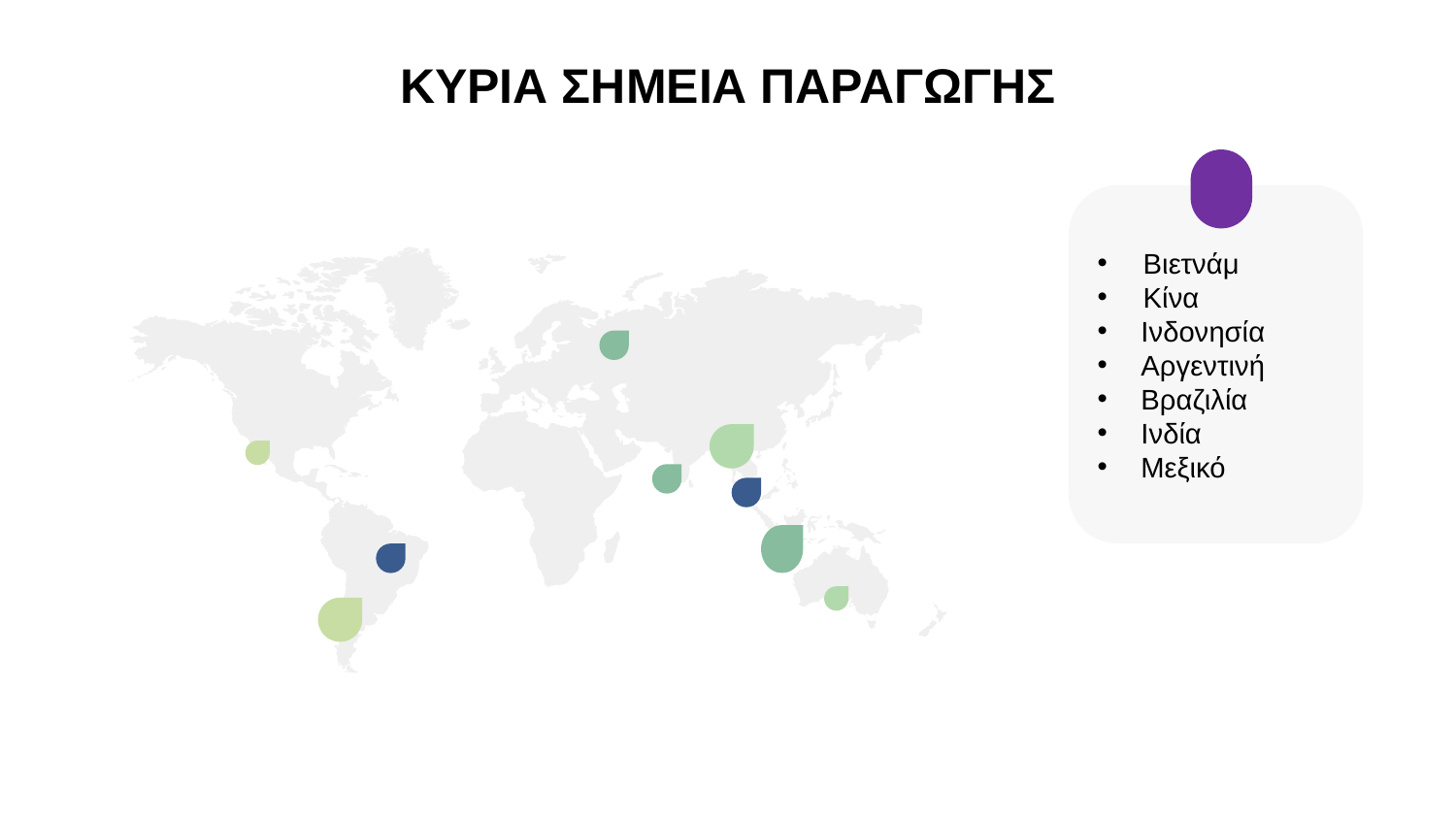

# ΚΥΡΙΑ ΣΗΜΕΙΑ ΠΑΡΑΓΩΓΗΣ

Βιετνάμ
Κίνα
  Ινδονησία
  Αργεντινή
  Βραζιλία
  Ινδία
  Μεξικό